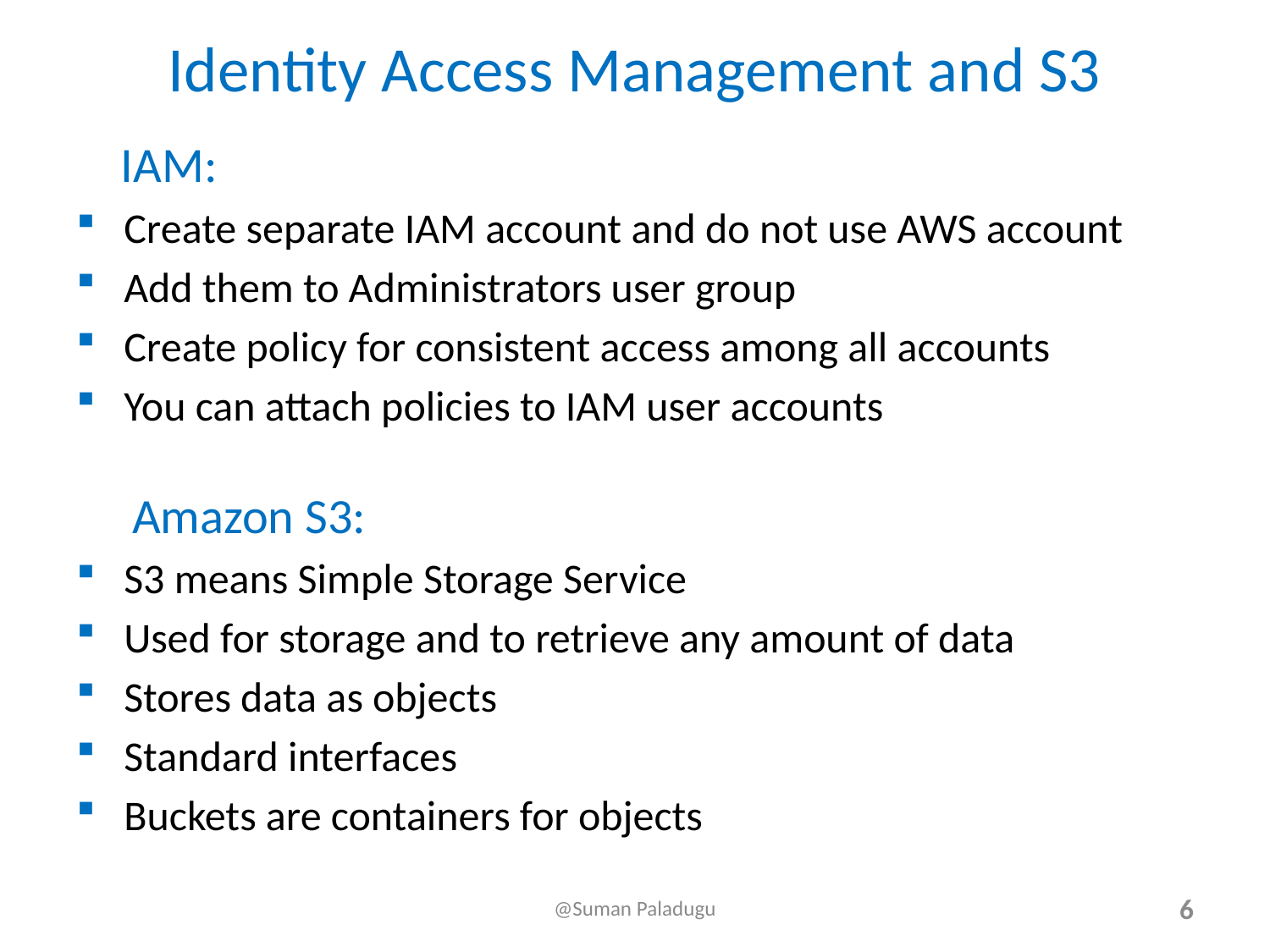

# Identity Access Management and S3
    IAM:
Create separate IAM account and do not use AWS account
Add them to Administrators user group
Create policy for consistent access among all accounts
You can attach policies to IAM user accounts

     Amazon S3:
S3 means Simple Storage Service
Used for storage and to retrieve any amount of data
Stores data as objects
Standard interfaces
Buckets are containers for objects
@Suman Paladugu
6